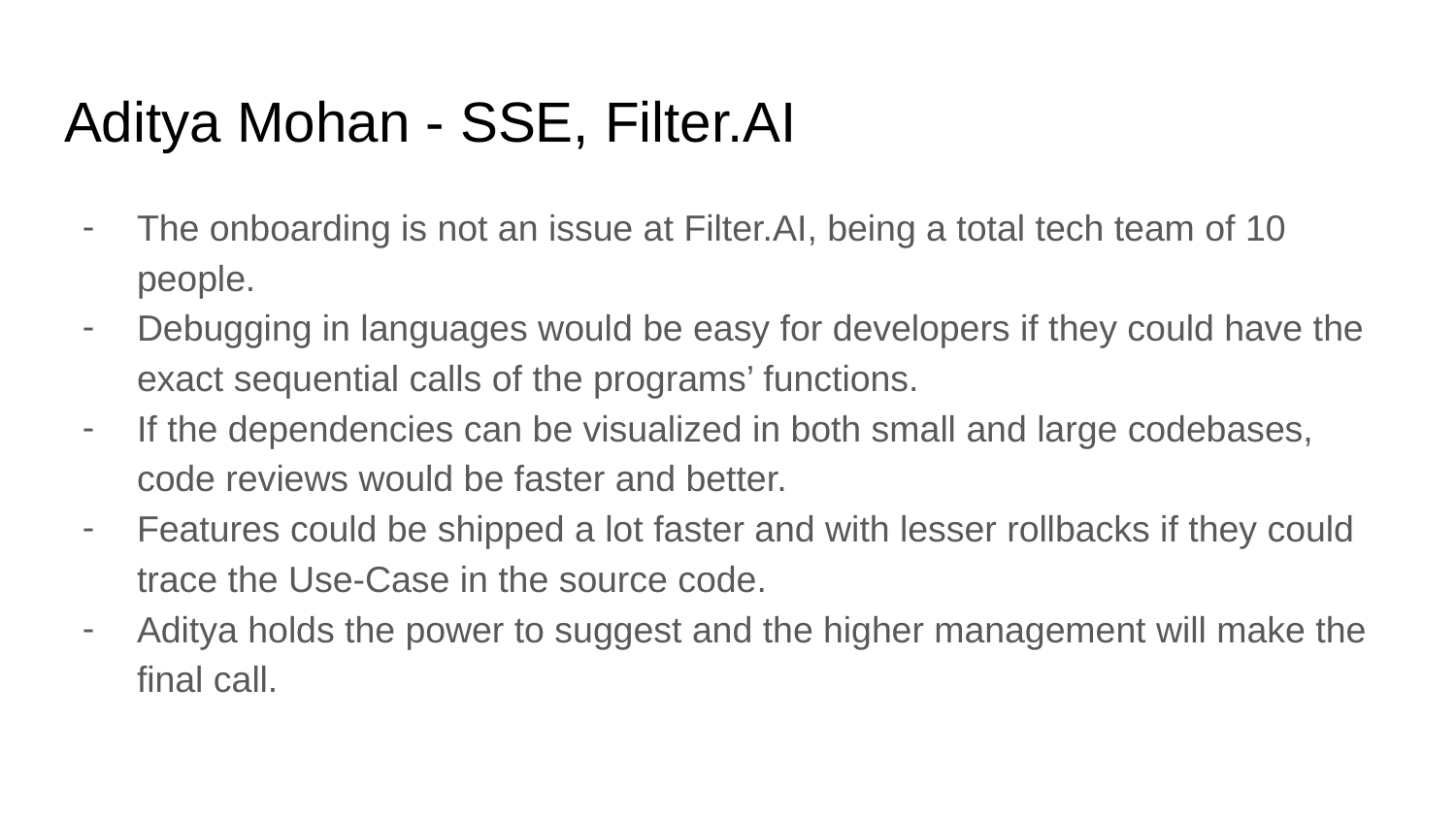

# Aditya Mohan - SSE, Filter.AI
The onboarding is not an issue at Filter.AI, being a total tech team of 10 people.
Debugging in languages would be easy for developers if they could have the exact sequential calls of the programs’ functions.
If the dependencies can be visualized in both small and large codebases, code reviews would be faster and better.
Features could be shipped a lot faster and with lesser rollbacks if they could trace the Use-Case in the source code.
Aditya holds the power to suggest and the higher management will make the final call.